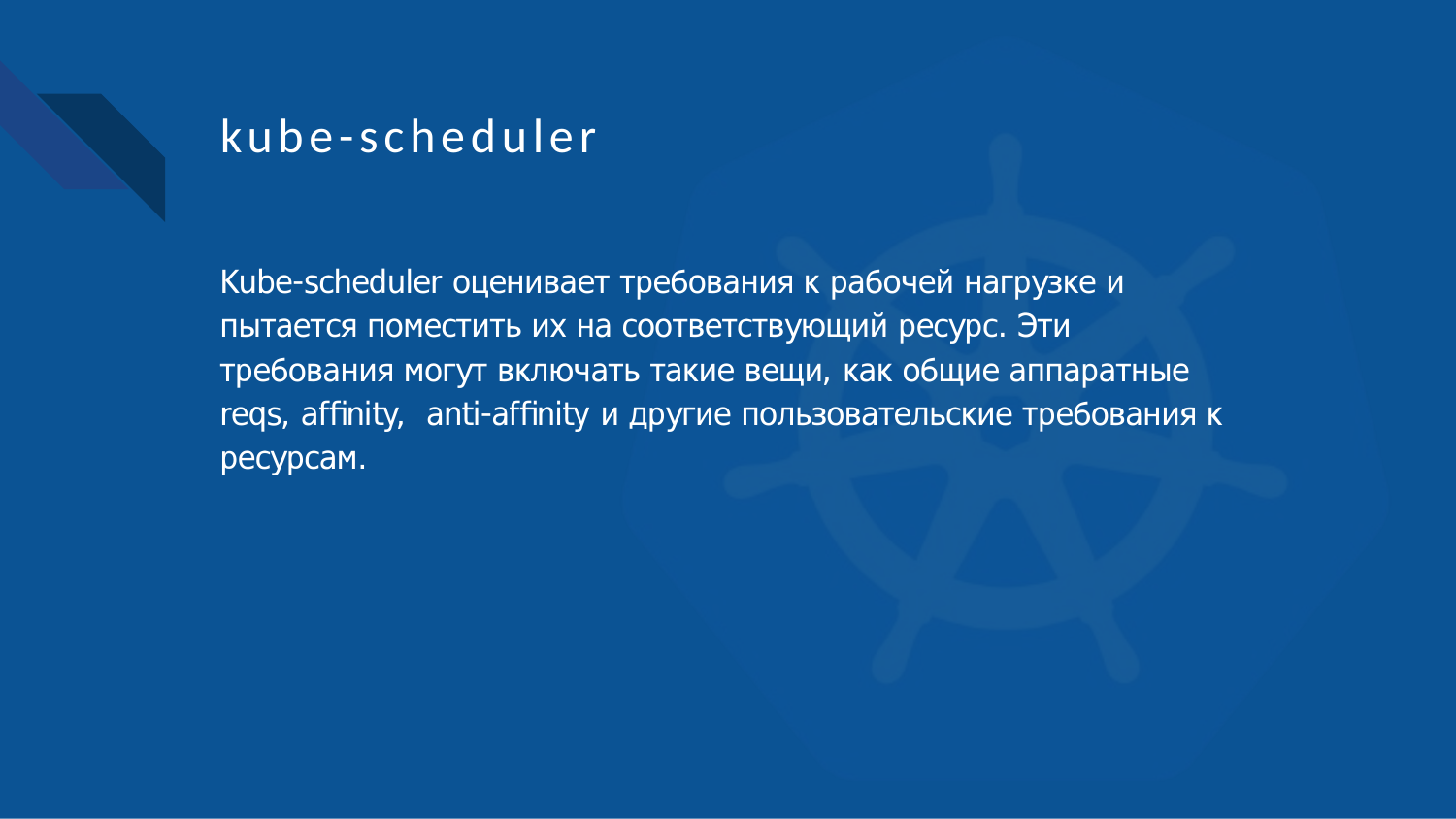

# kube-scheduler
Kube-scheduler оценивает требования к рабочей нагрузке и пытается поместить их на соответствующий ресурс. Эти требования могут включать такие вещи, как общие аппаратные reqs, affinity,  anti-affinity и другие пользовательские требования к ресурсам.